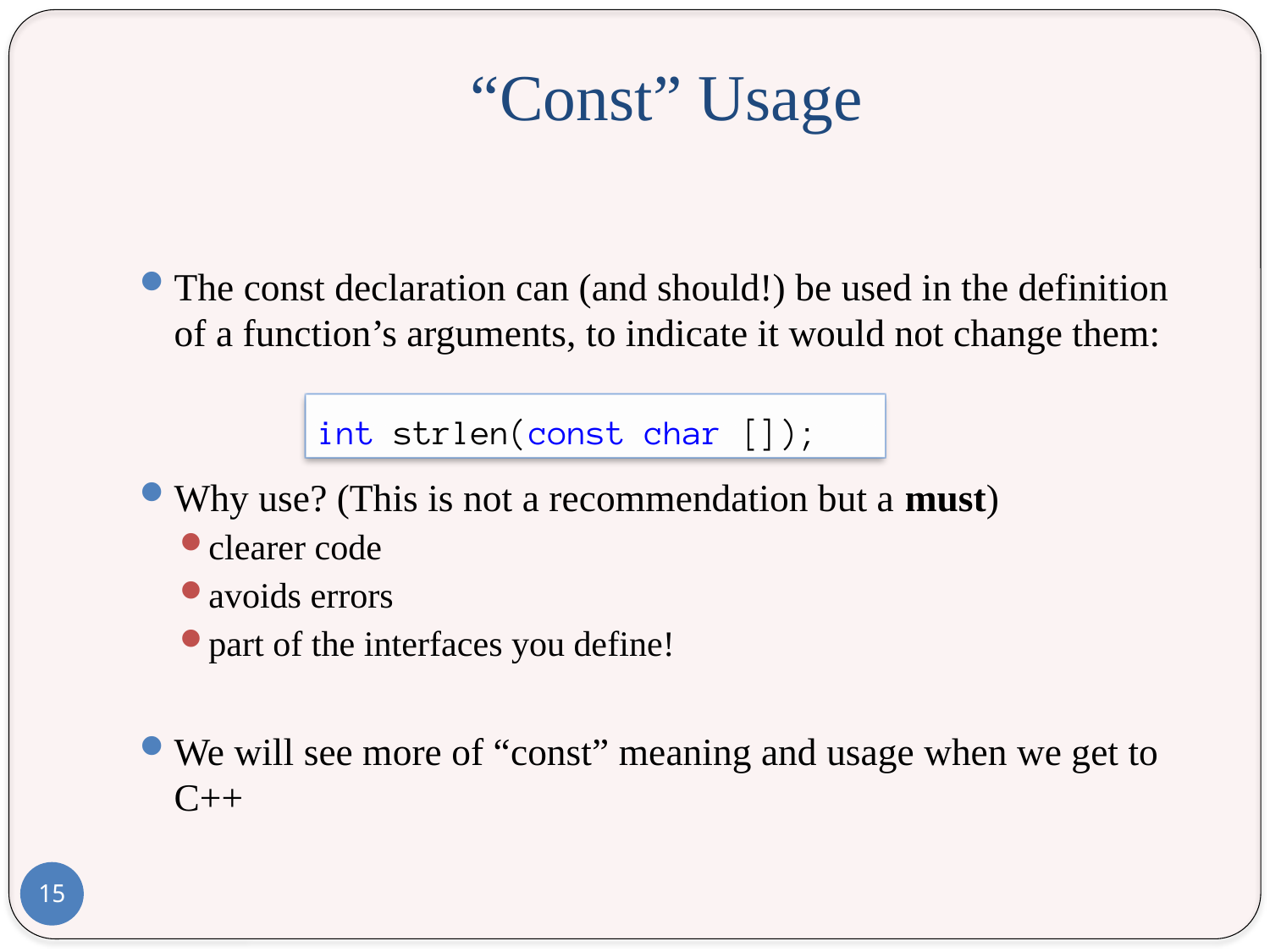

# “Const” Usage

The const declaration can (and should!) be used in the definition of a function’s arguments, to indicate it would not change them:

Why use? (This is not a recommendation but a must)
clearer code
avoids errors
part of the interfaces you define!

We will see more of “const” meaning and usage when we get to C++

int strlen(const char []);
15